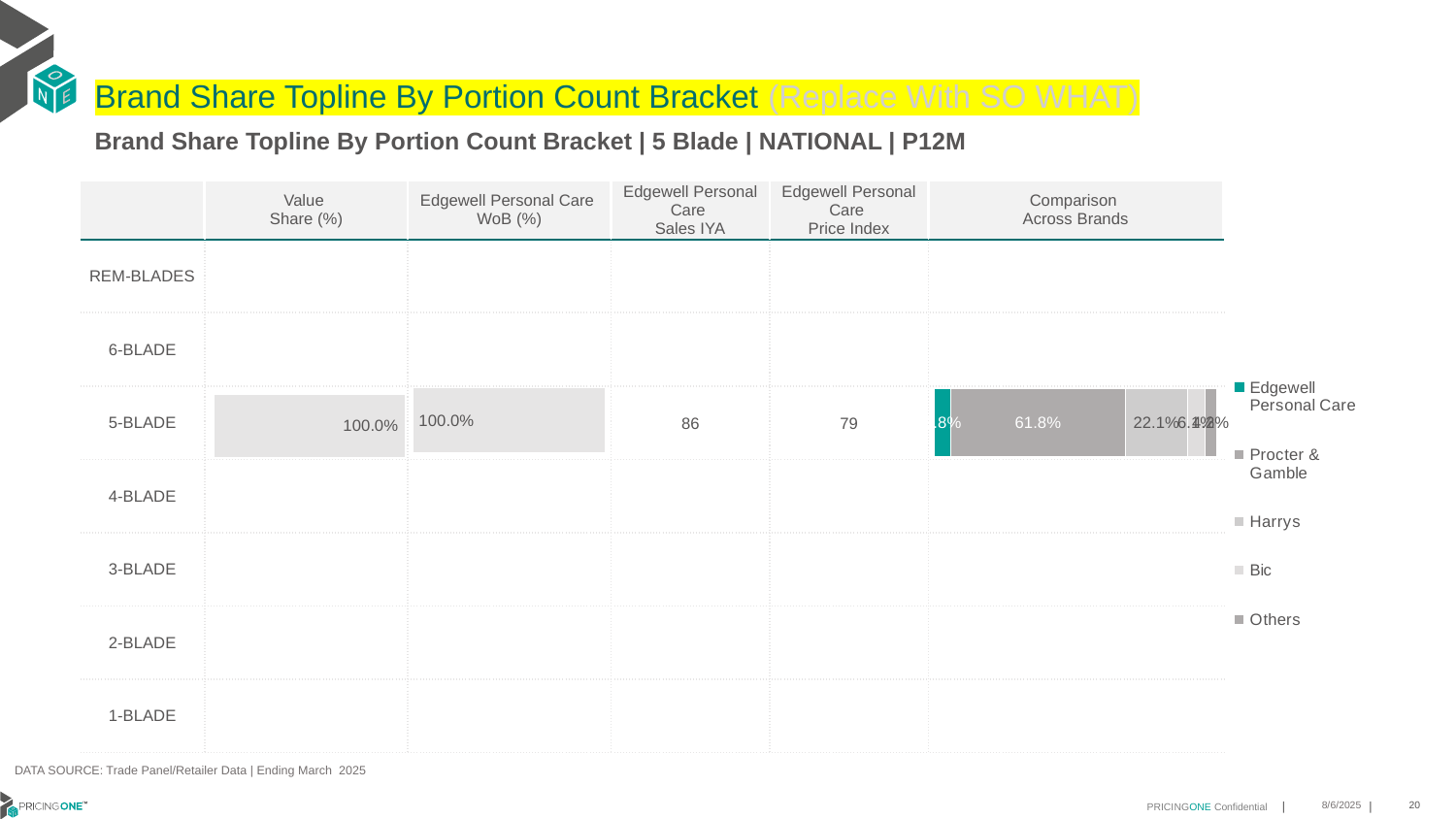

# Brand Share Topline By Portion Count Bracket (Replace With SO WHAT)
Brand Share Topline By Portion Count Bracket | 5 Blade | NATIONAL | P12M
|  | Value Share (%) | Edgewell Personal Care WoB (%) | Edgewell Personal Care Sales IYA | Edgewell Personal Care Price Index | Comparison Across Brands |
| --- | --- | --- | --- | --- | --- |
| REM-BLADES |  |  |  |  |  |
| 6-BLADE |  |  |  |  |  |
| 5-BLADE |  |  | 86 | 79 |  |
| 4-BLADE |  |  |  |  |  |
| 3-BLADE |  |  |  |  |  |
| 2-BLADE |  |  |  |  |  |
| 1-BLADE |  |  |  |  |  |

### Chart

| Category | Edgewell Personal Care | Procter & Gamble | Harrys | Bic | Others |
|---|---|---|---|---|---|
| REM-BLADES | None | None | None | None | None |
| 6-BLADE | None | None | None | None | None |
| 5-BLADE | 0.05778767567204009 | 0.618391078806395 | 0.22064070914998396 | 0.06081016273954708 | 0.041984029947877484 |
| 4-BLADE | None | None | None | None | None |
| 3-BLADE | None | None | None | None | None |
| 2-BLADE | None | None | None | None | None |
| 1-BLADE | None | None | None | None | None |

### Chart

| Category | Value Share |
|---|---|
|  | None |

### Chart

| Category | Brand WoB % |
|---|---|
|  | None |
DATA SOURCE: Trade Panel/Retailer Data | Ending March  2025

8/6/2025
20